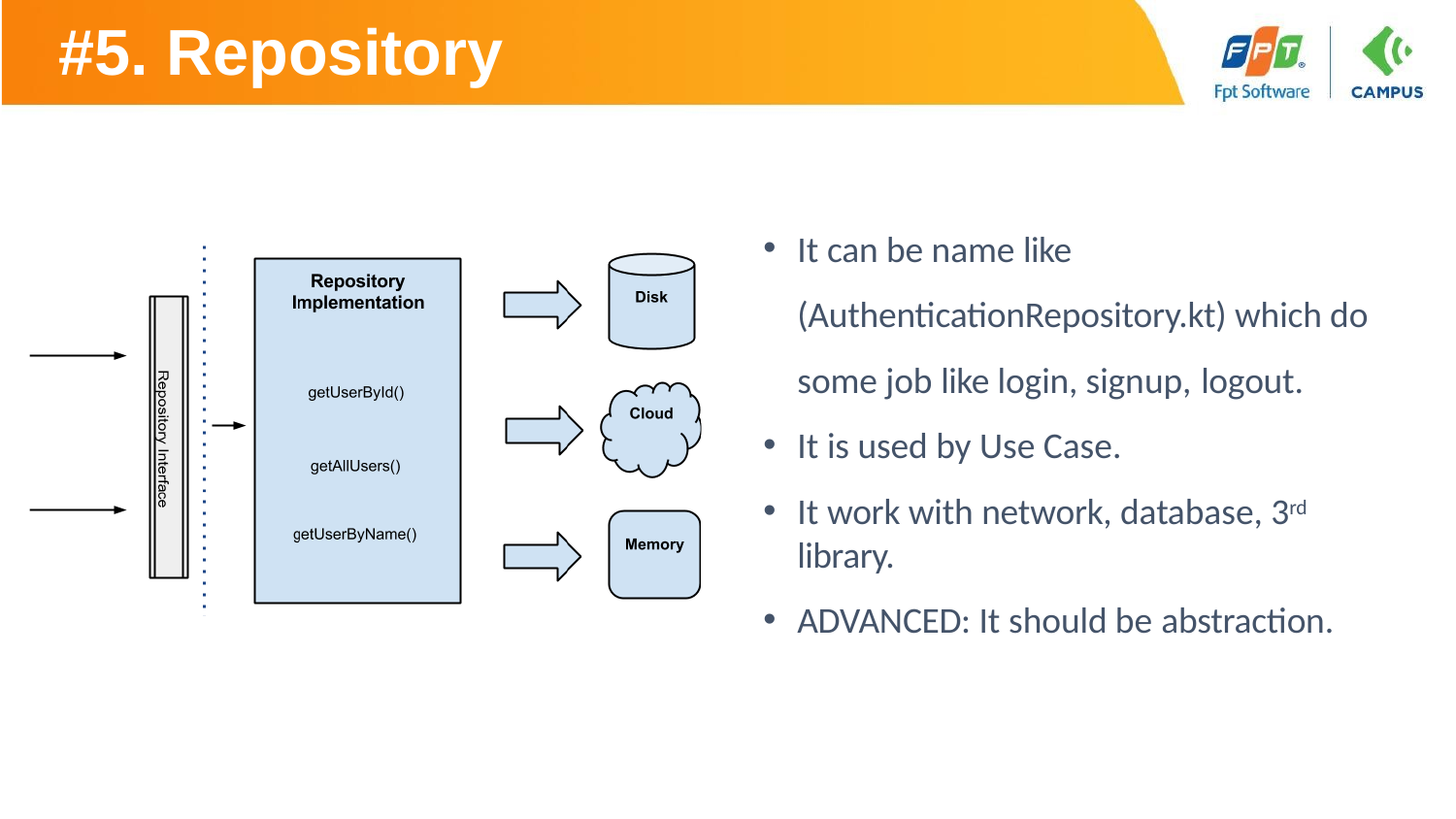

# #5. Repository
It can be name like  (AuthenticationRepository.kt) which do  some job like login, signup, logout.
It is used by Use Case.
It work with network, database, 3rd library.
ADVANCED: It should be abstraction.